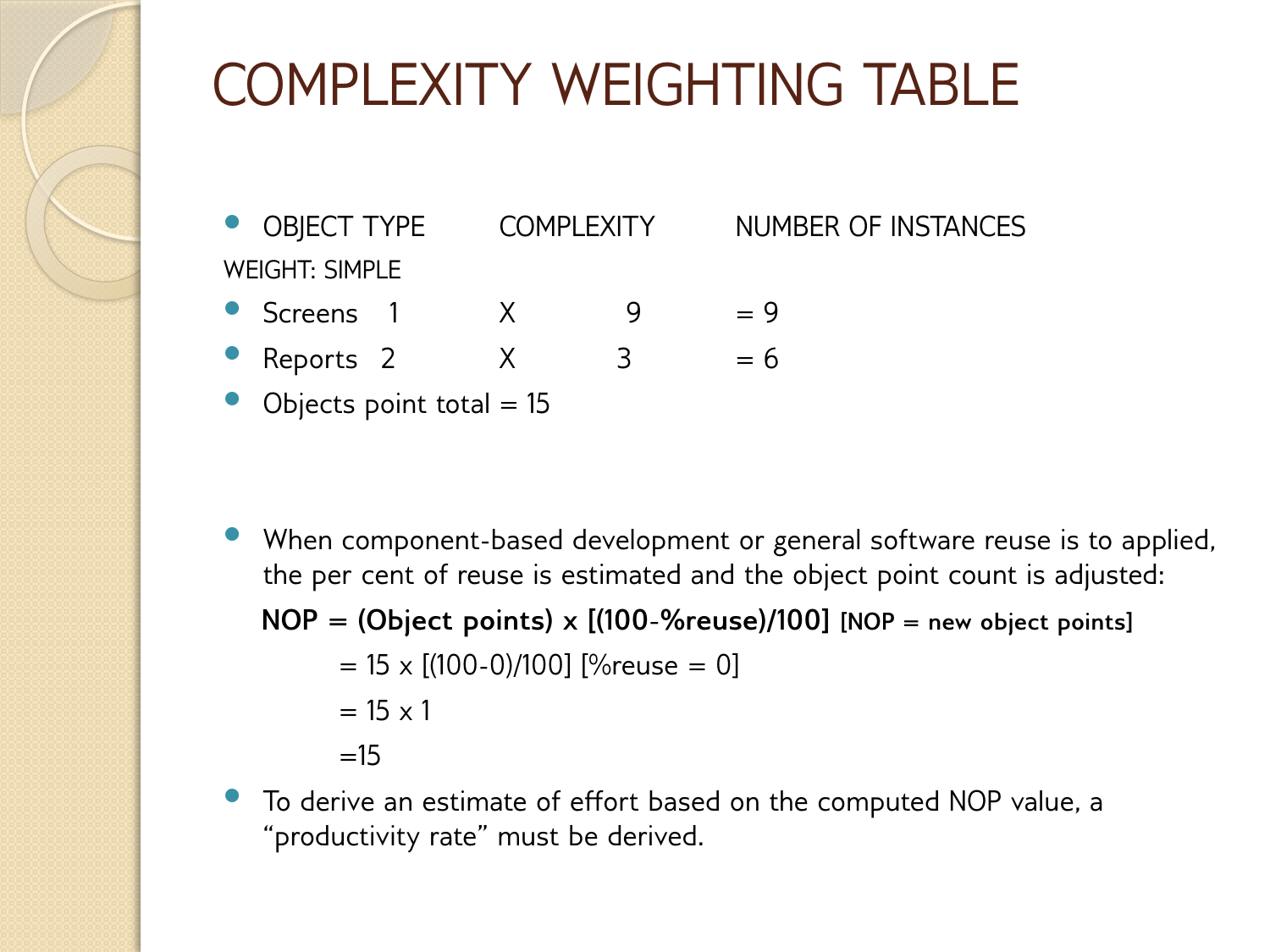

# COMPLEXITY WEIGHTING TABLE
OBJECT TYPE 		COMPLEXITY	NUMBER OF INSTANCES
			WEIGHT: SIMPLE
Screens		 1 		X	 9 	= 9
Reports 		2 		X 	3 	= 6
Objects point total					= 15

When component-based development or general software reuse is to applied, the per cent of reuse is estimated and the object point count is adjusted:
    NOP = (Object points) x [(100-%reuse)/100] [NOP = new object points]
             = 15 x [(100-0)/100] [%reuse = 0]
             = 15 x 1
             =15
To derive an estimate of effort based on the computed NOP value, a “productivity rate” must be derived.